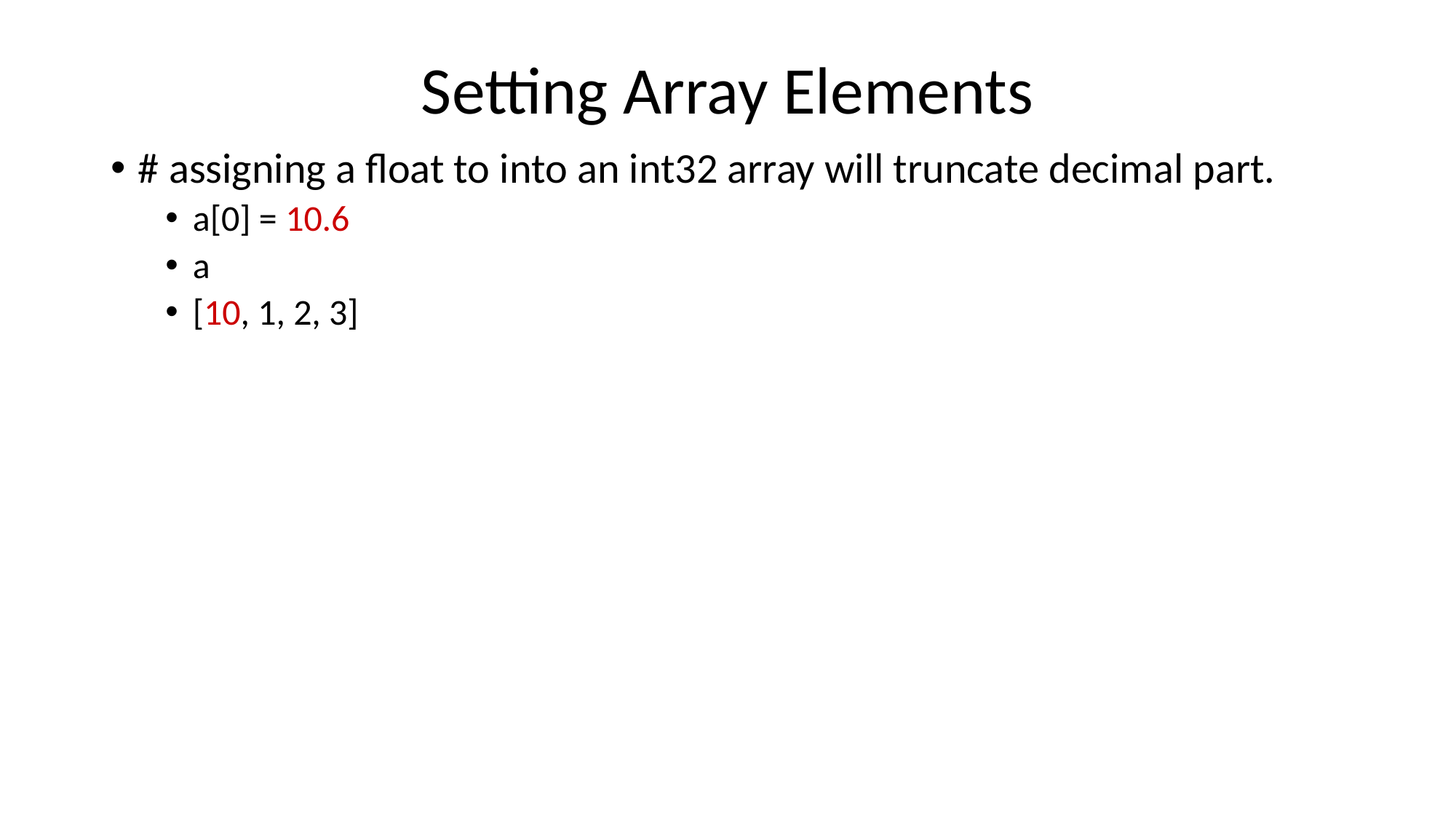

# Setting Array Elements
# assigning a float to into an int32 array will truncate decimal part.
a[0] = 10.6
a
[10, 1, 2, 3]